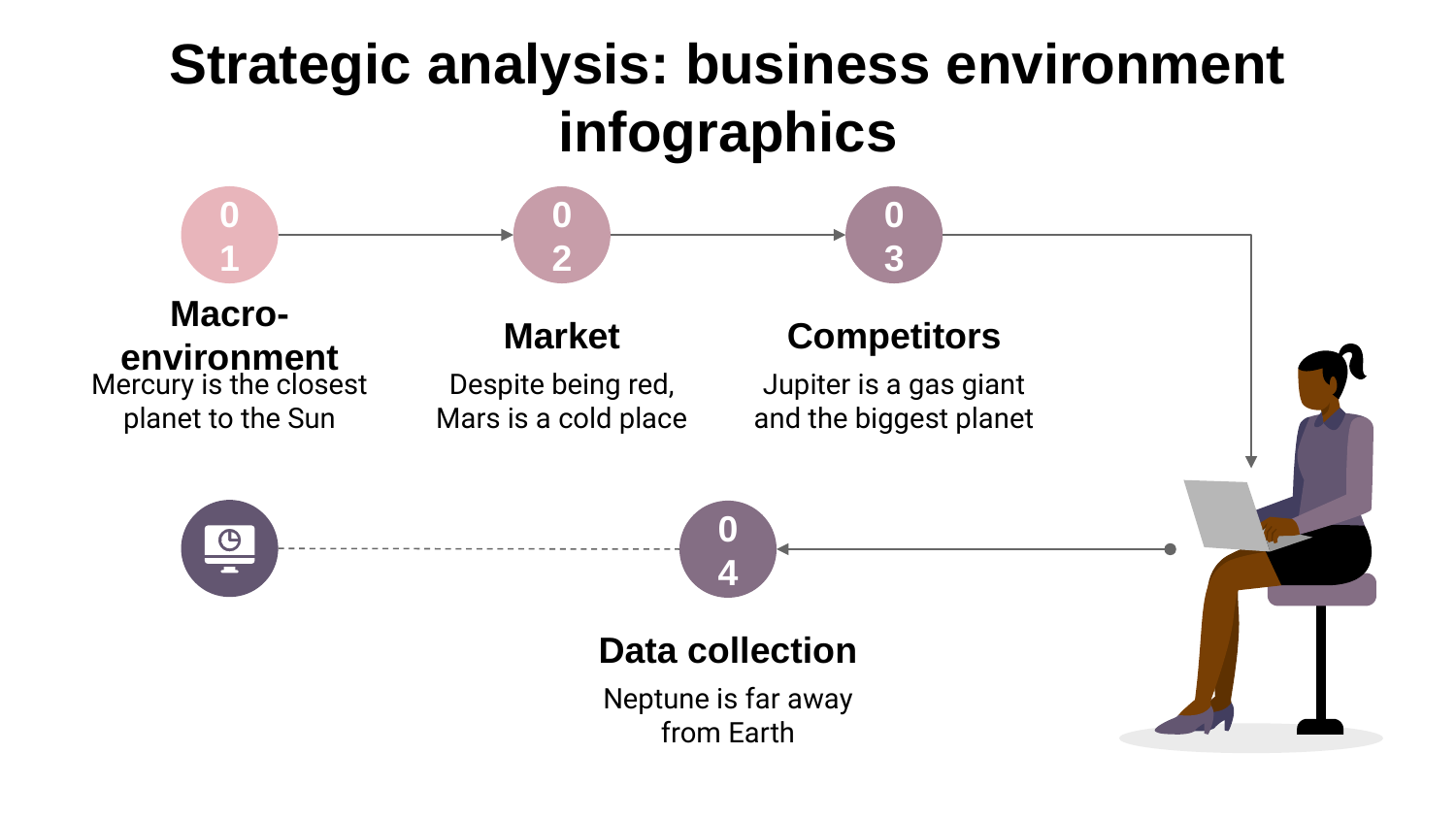

# Strategic analysis: business environment infographics
01
Macro-environment
Mercury is the closest planet to the Sun
02
Market
Despite being red, Mars is a cold place
03
Competitors
Jupiter is a gas giant and the biggest planet

04
Data collection
Neptune is far away from Earth